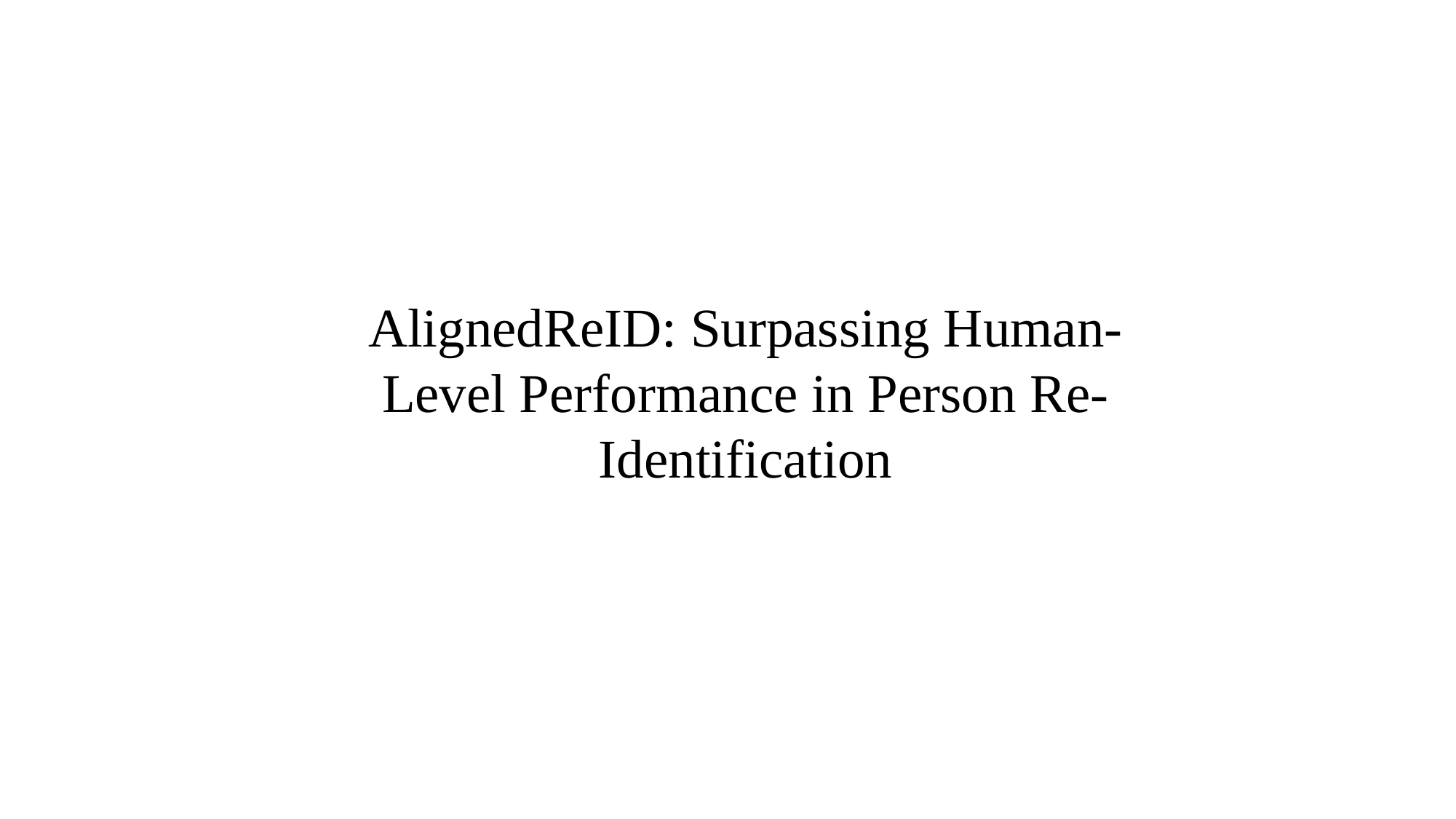

AlignedReID: Surpassing Human-Level Performance in Person Re-Identification